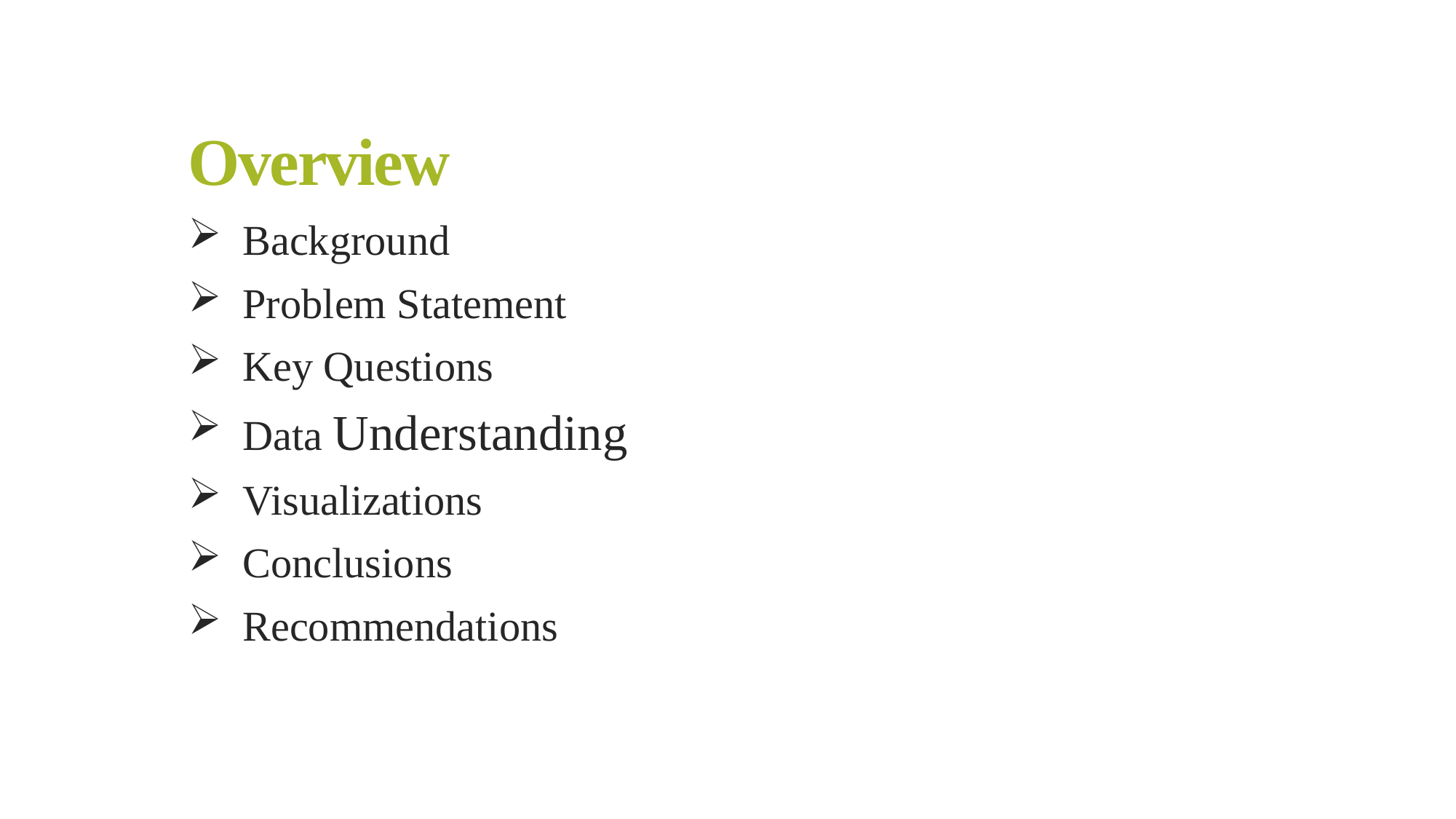

# Overview
Background
Problem Statement
Key Questions
Data Understanding
Visualizations
Conclusions
Recommendations